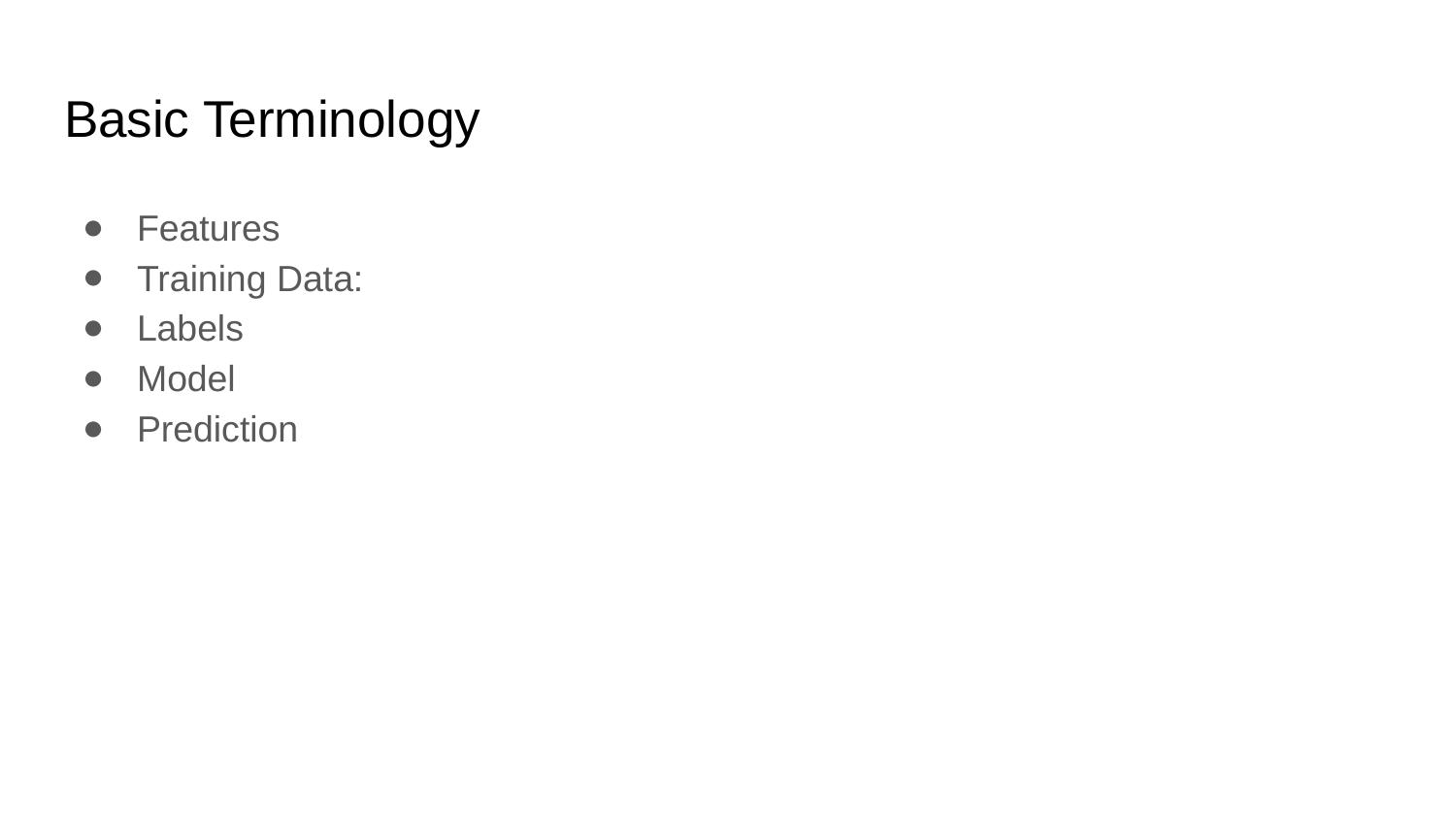

# Basic Terminology
Features
Training Data:
Labels
Model
Prediction